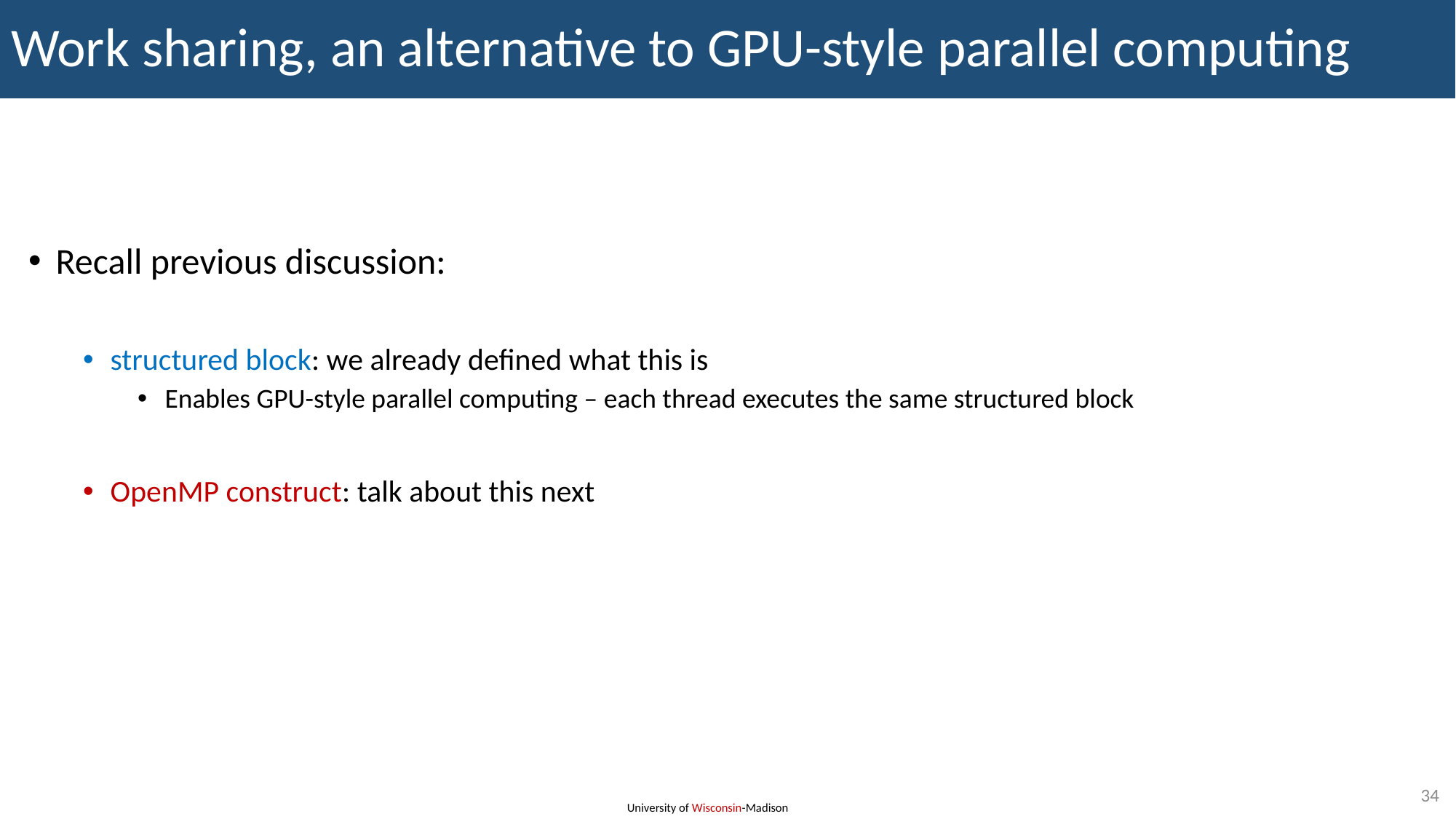

# Work sharing, an alternative to GPU-style parallel computing

Recall previous discussion:

structured block: we already defined what this is
Enables GPU-style parallel computing – each thread executes the same structured block

OpenMP construct: talk about this next

34